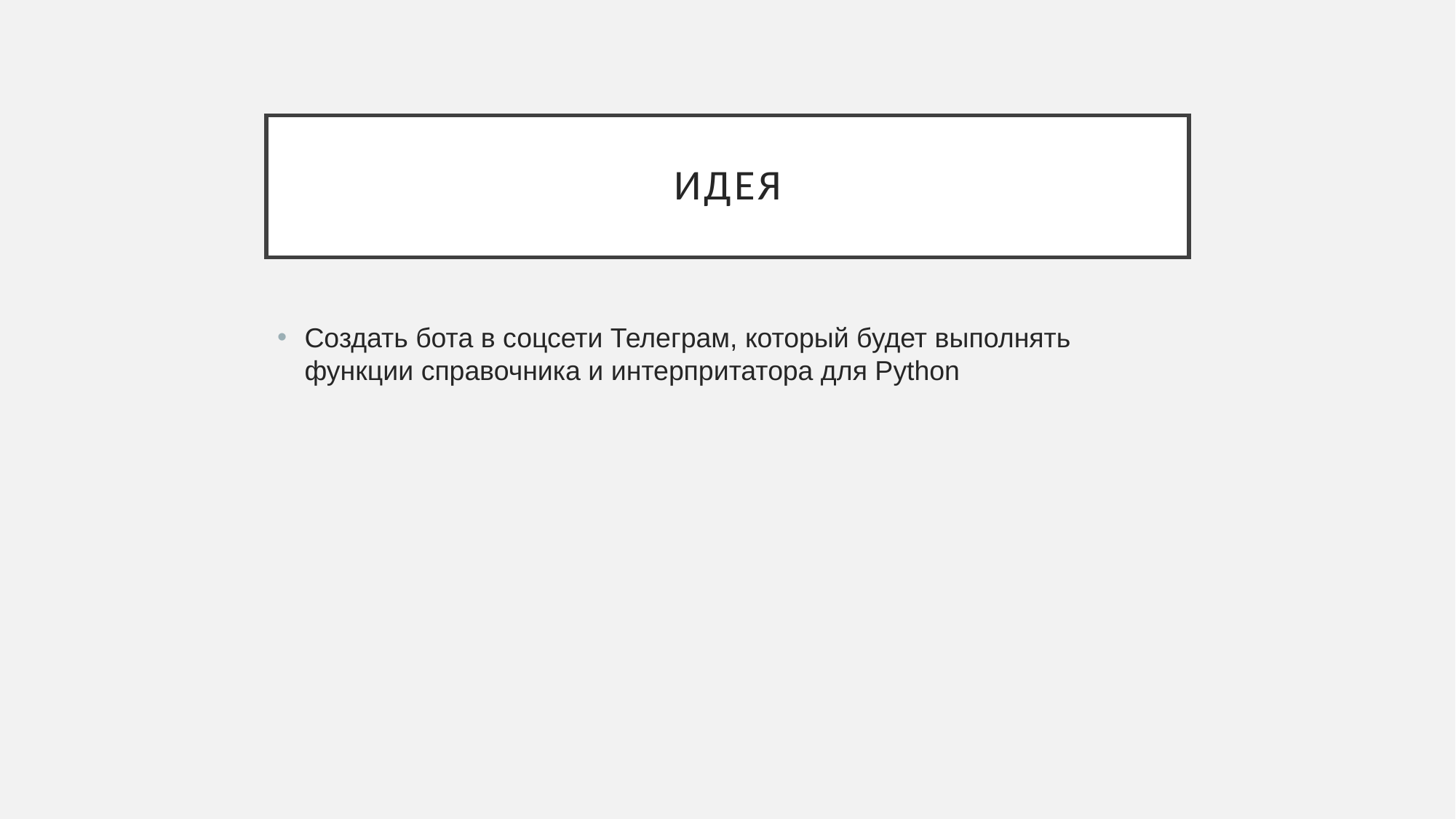

# Идея
Создать бота в соцсети Телеграм, который будет выполнять функции справочника и интерпритатора для Python